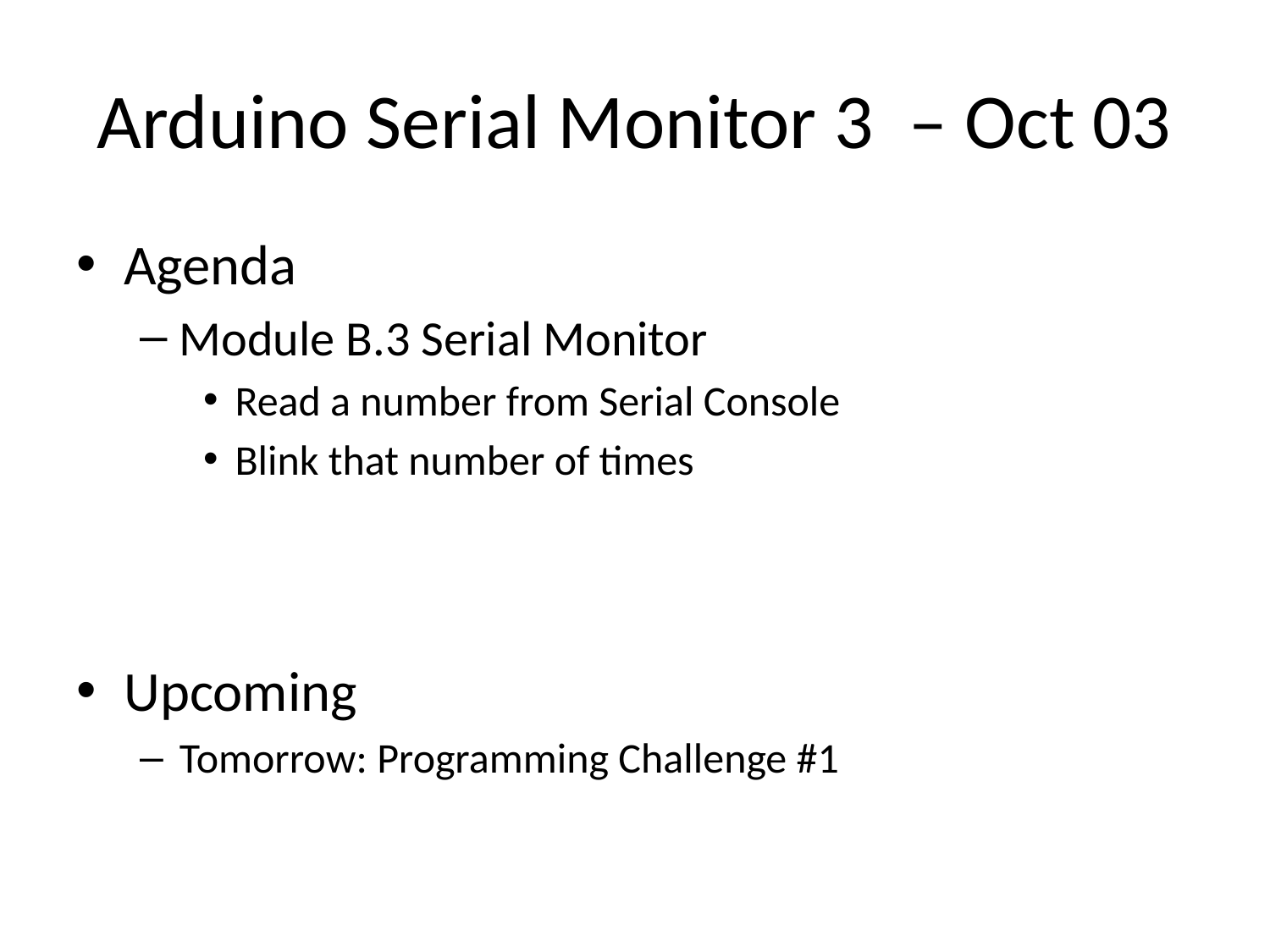

# Arduino Serial Monitor 3  – Oct 03
Agenda
Module B.3 Serial Monitor
Read a number from Serial Console
Blink that number of times

Upcoming
Tomorrow: Programming Challenge #1